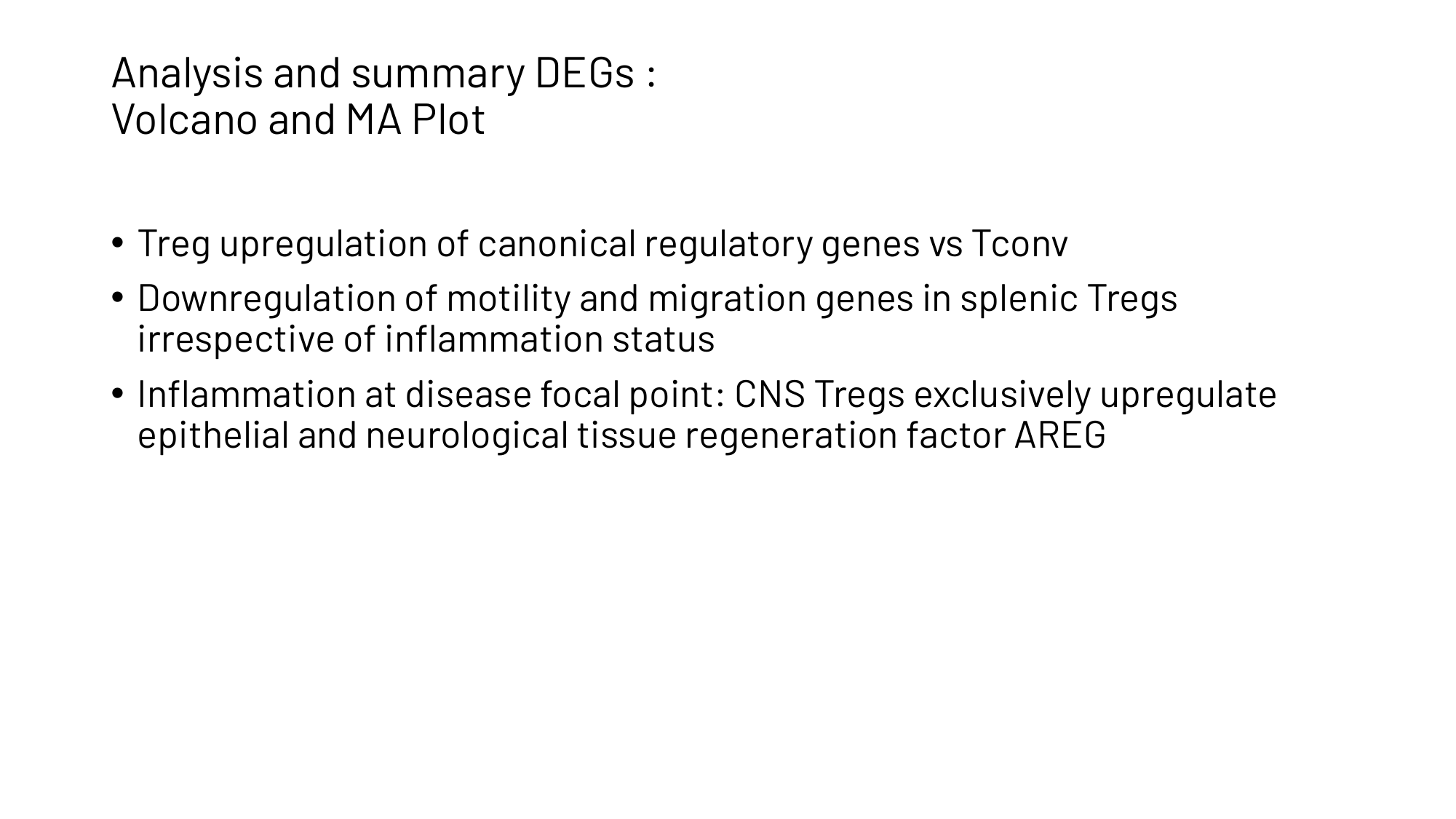

# Analysis and summary DEGs : Volcano and MA Plot
Treg upregulation of canonical regulatory genes vs Tconv
Downregulation of motility and migration genes in splenic Tregs irrespective of inflammation status
Inflammation at disease focal point: CNS Tregs exclusively upregulate epithelial and neurological tissue regeneration factor AREG